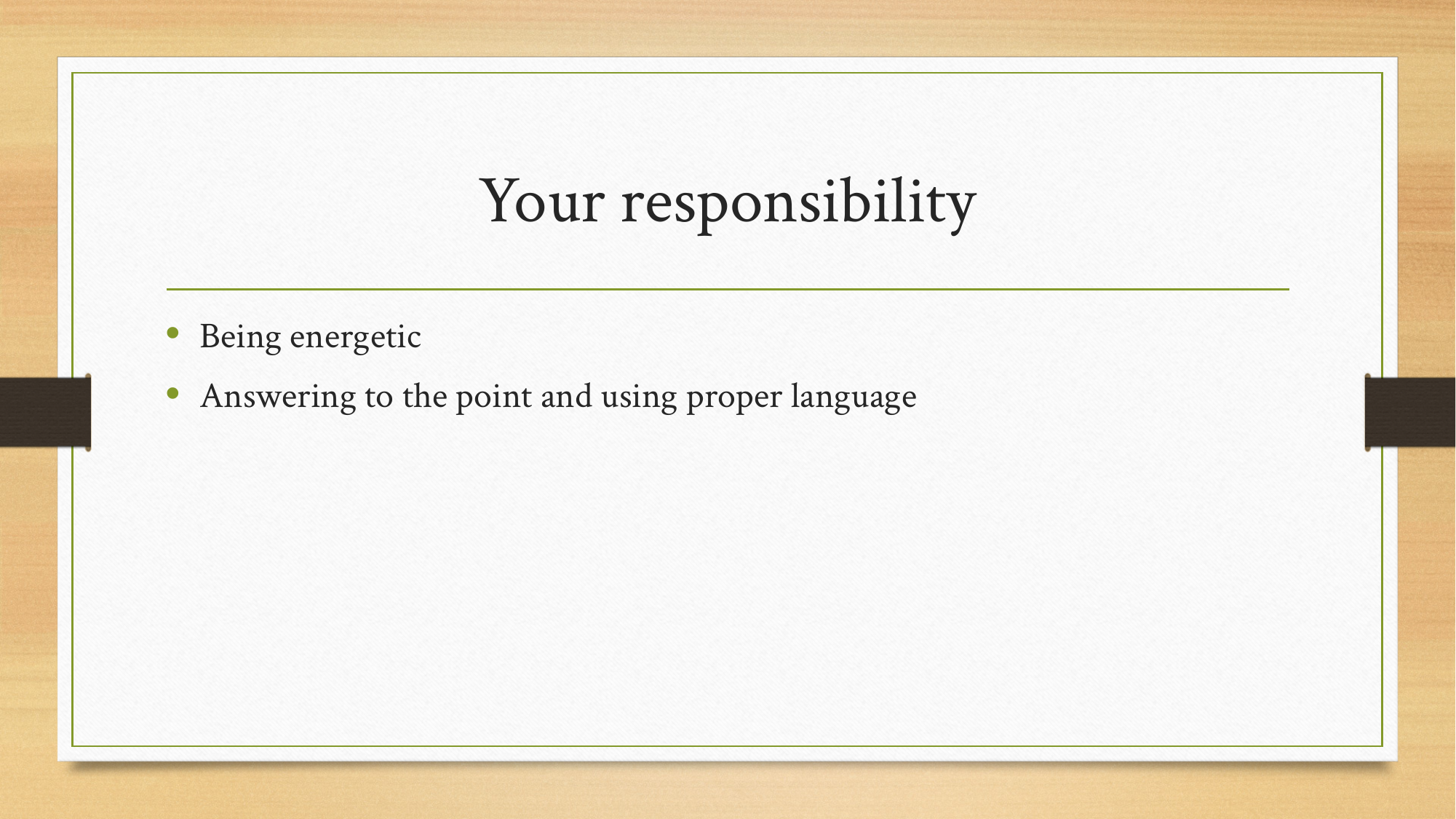

# Your responsibility
Being energetic
Answering to the point and using proper language